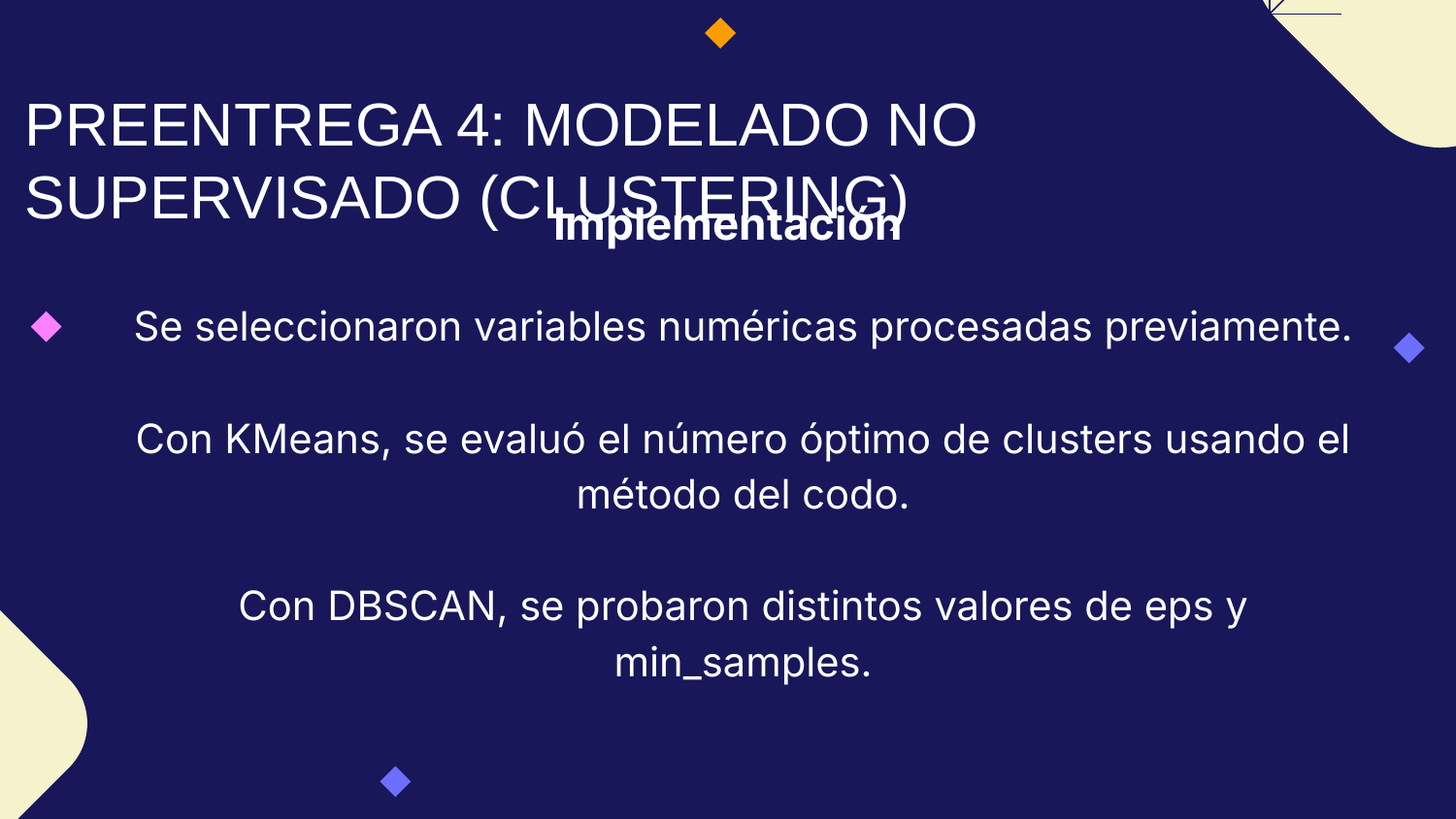

# PREENTREGA 4: MODELADO NO SUPERVISADO (CLUSTERING)

Implementación

Se seleccionaron variables numéricas procesadas previamente.

Con KMeans, se evaluó el número óptimo de clusters usando el método del codo.

Con DBSCAN, se probaron distintos valores de eps y min_samples.